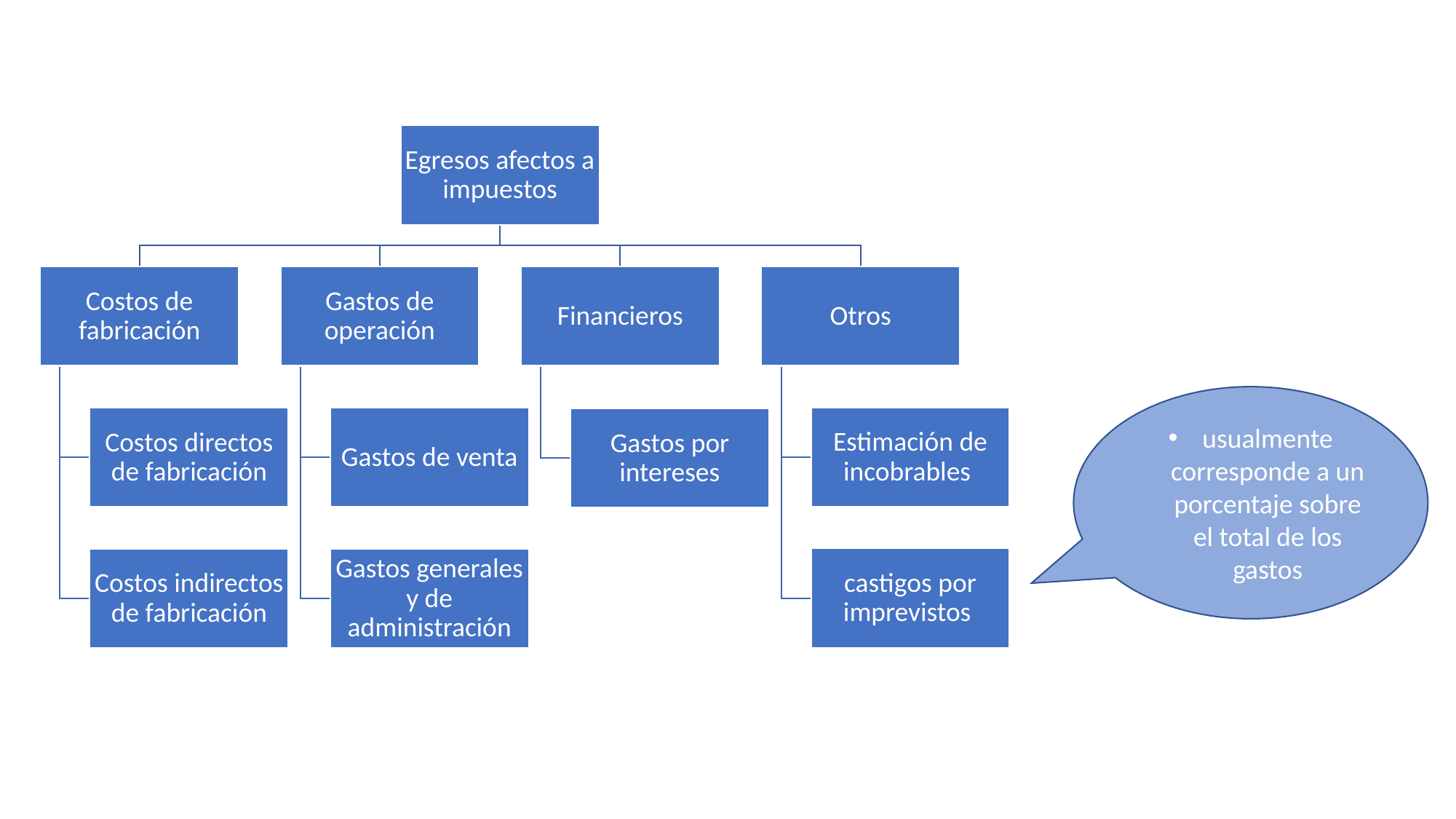

Egresos afectos a impuestos
Costos de fabricación
Costos directos de fabricación
Costos indirectos de fabricación
Gastos de operación
Gastos de venta
Gastos generales y de administración
Financieros
Gastos por intereses
Otros
Estimación de incobrables
castigos por imprevistos
usualmente corresponde a un porcentaje sobre el total de los gastos